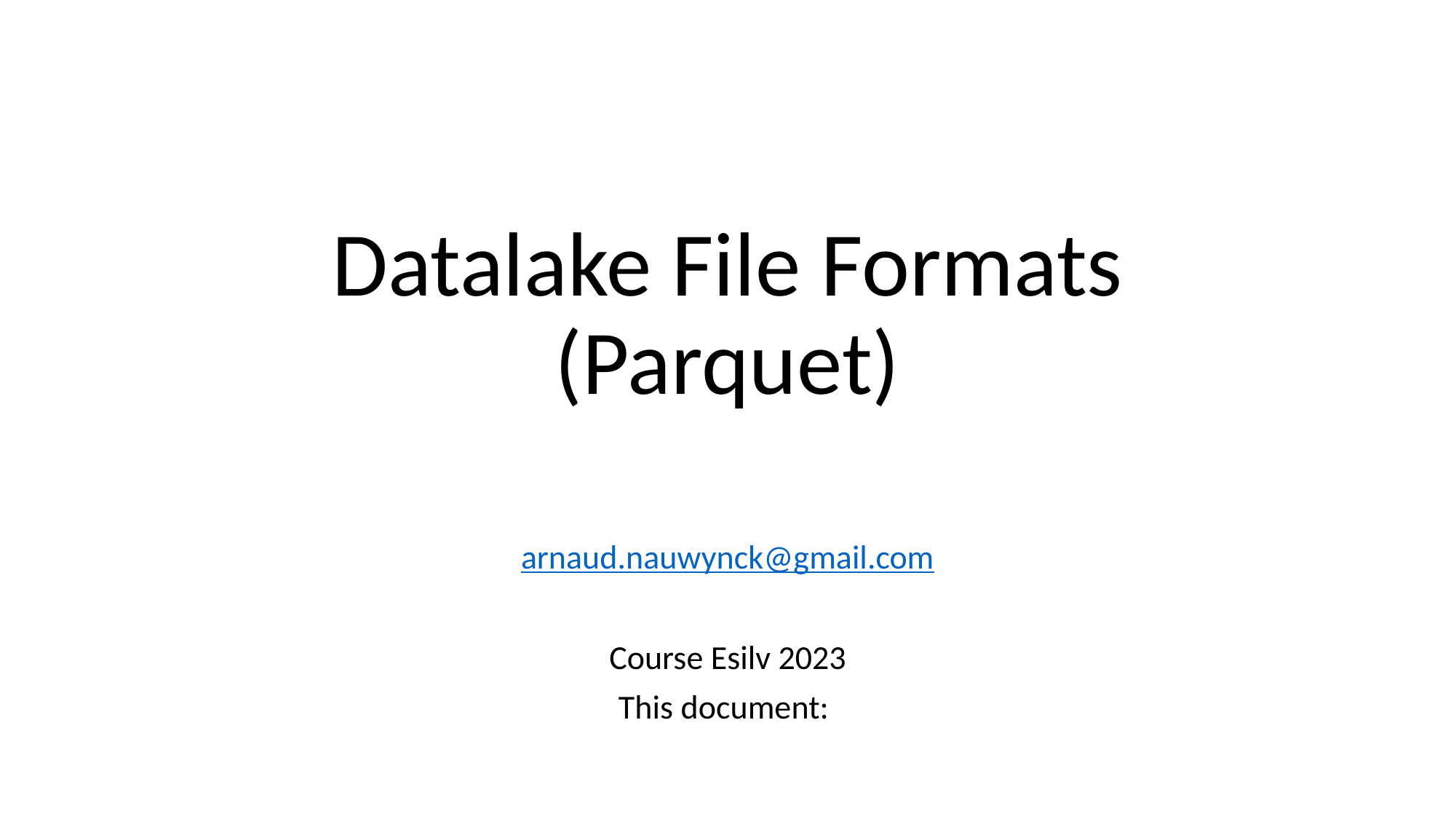

# Datalake File Formats (Parquet)
arnaud.nauwynck@gmail.com

Course Esilv 2023
This document: